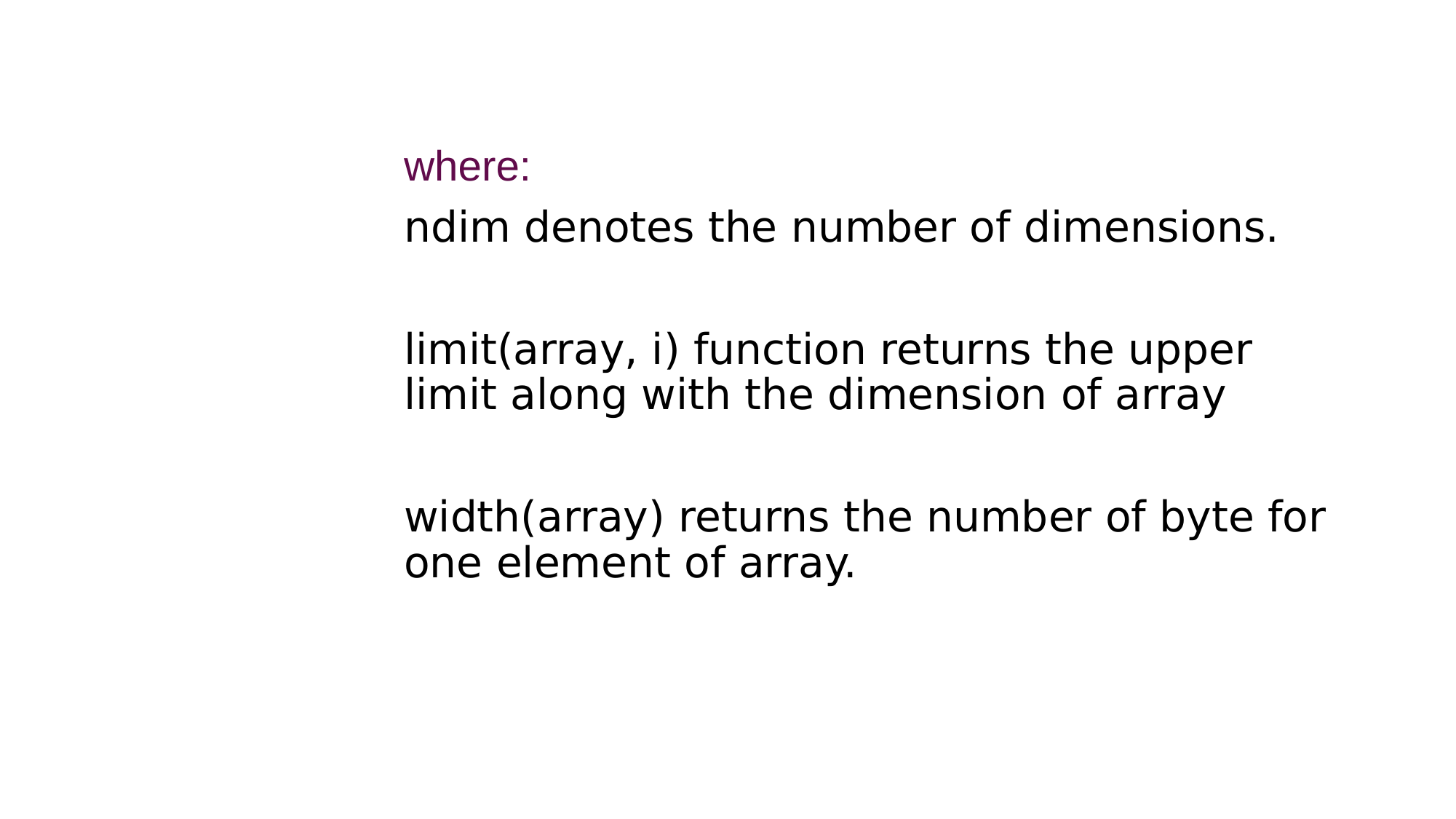

where:
ndim denotes the number of dimensions.

limit(array, i) function returns the upper limit along with the dimension of array

width(array) returns the number of byte for one element of array.